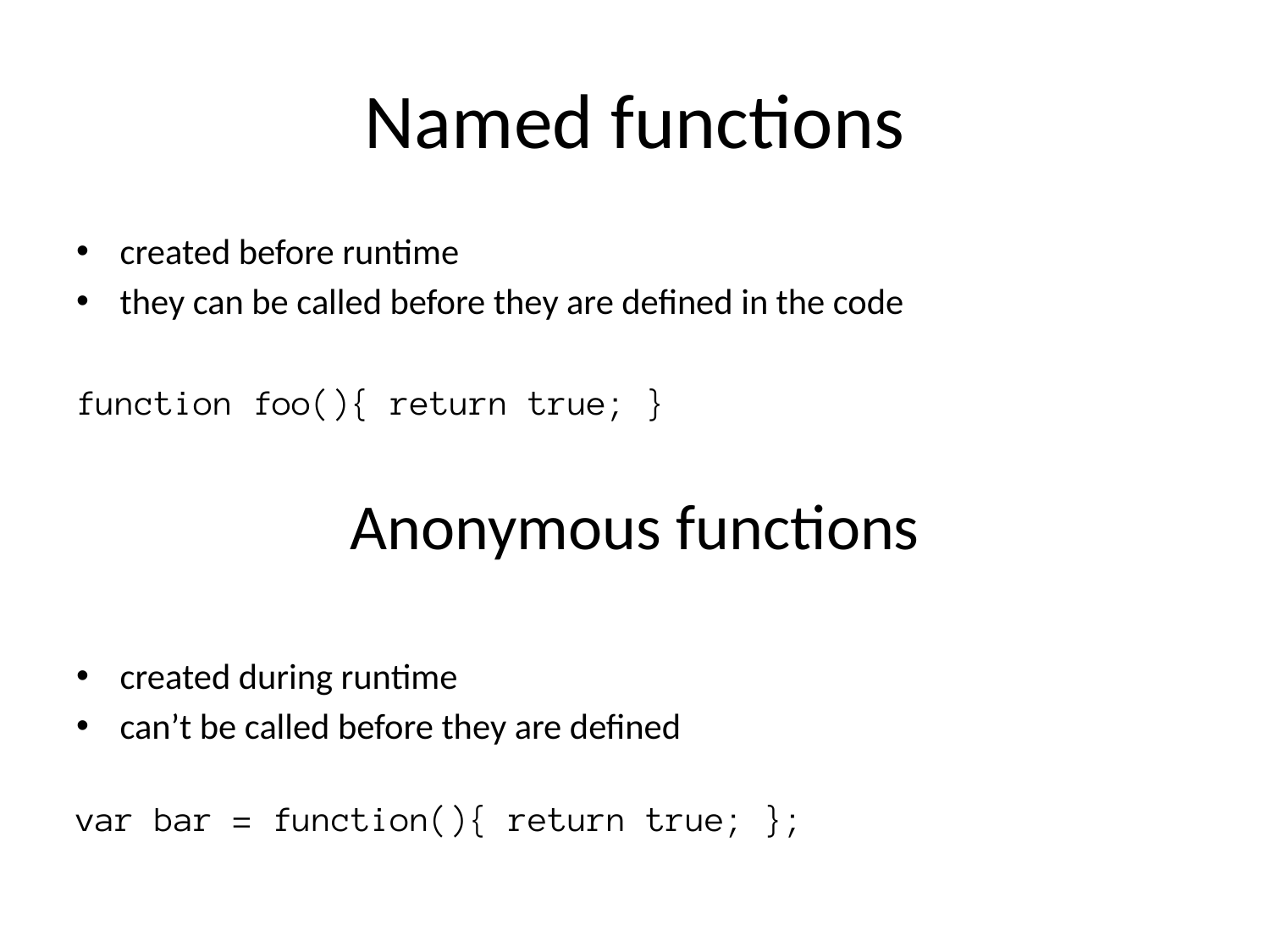

# Named functions
created before runtime
they can be called before they are defined in the code

function foo(){ return true; }

Anonymous functions

created during runtime
can’t be called before they are defined

var bar = function(){ return true; };